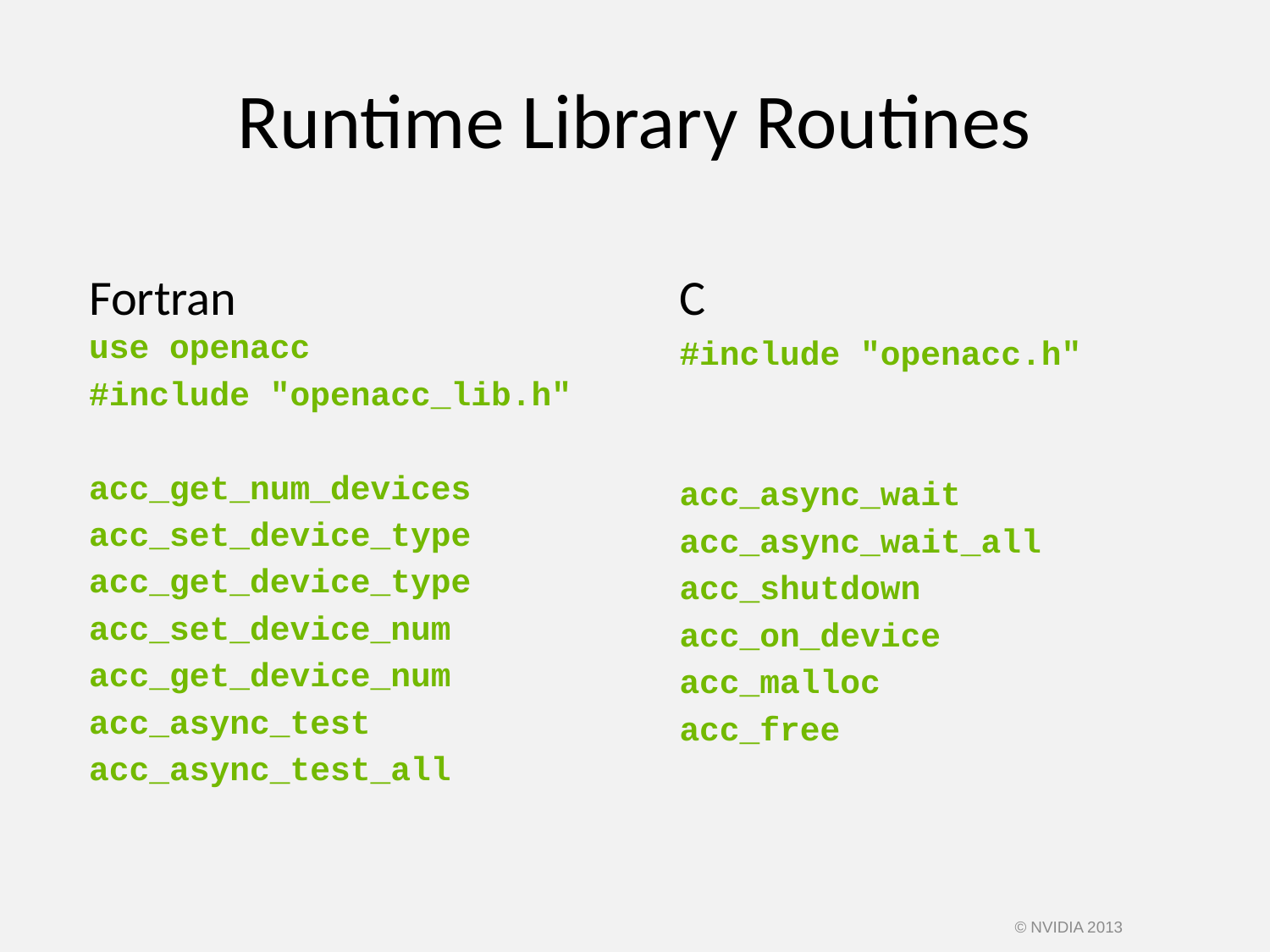

# Runtime Library Routines
Fortran
use openacc
#include "openacc_lib.h"

acc_get_num_devices
acc_set_device_type
acc_get_device_type
acc_set_device_num
acc_get_device_num
acc_async_test
acc_async_test_all

C
#include "openacc.h"

acc_async_wait
acc_async_wait_all
acc_shutdown
acc_on_device
acc_malloc
acc_free

© NVIDIA 2013